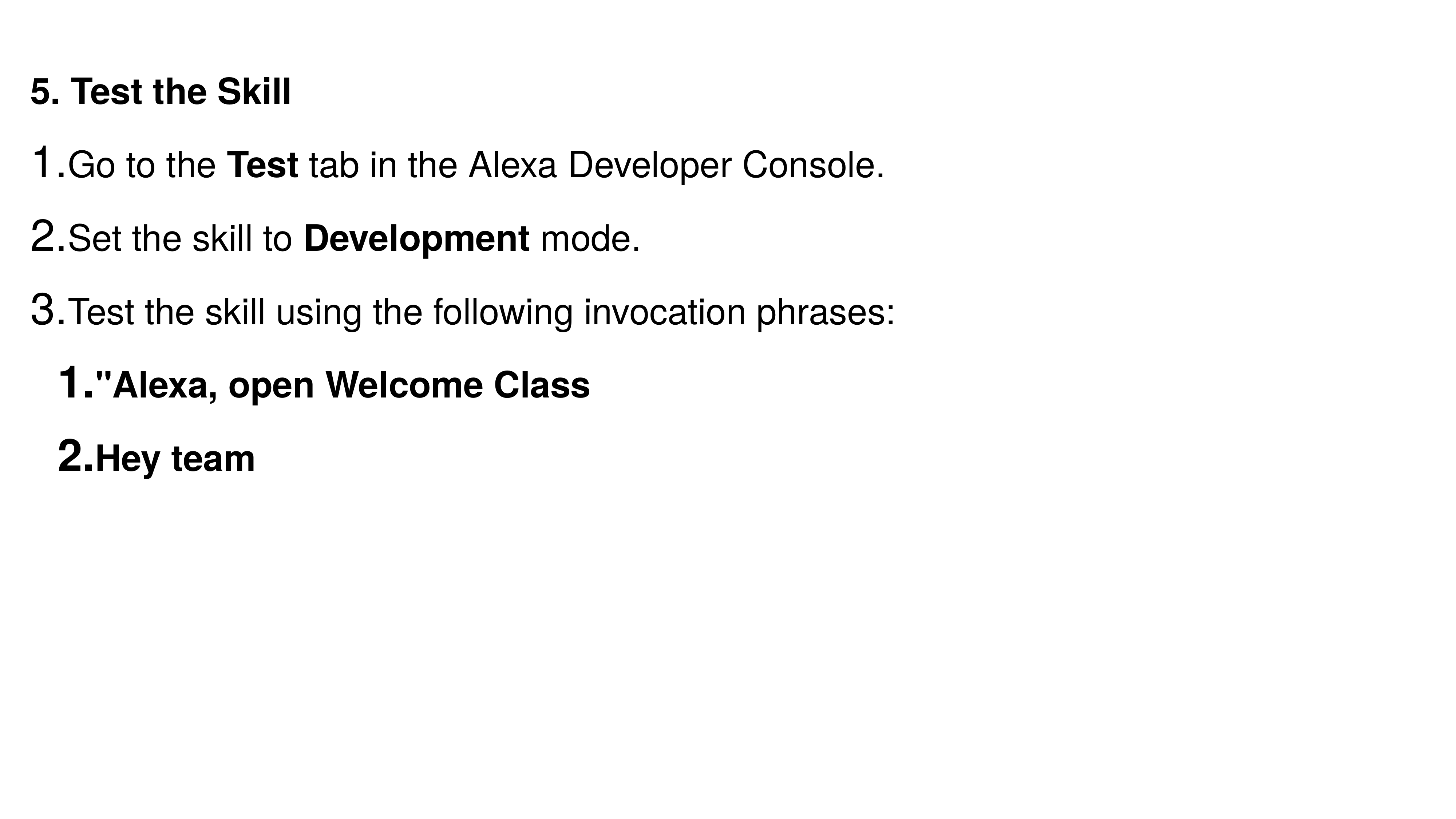

5. Test the Skill
Go to the Test tab in the Alexa Developer Console.
Set the skill to Development mode.
Test the skill using the following invocation phrases:
"Alexa, open Welcome Class
Hey team